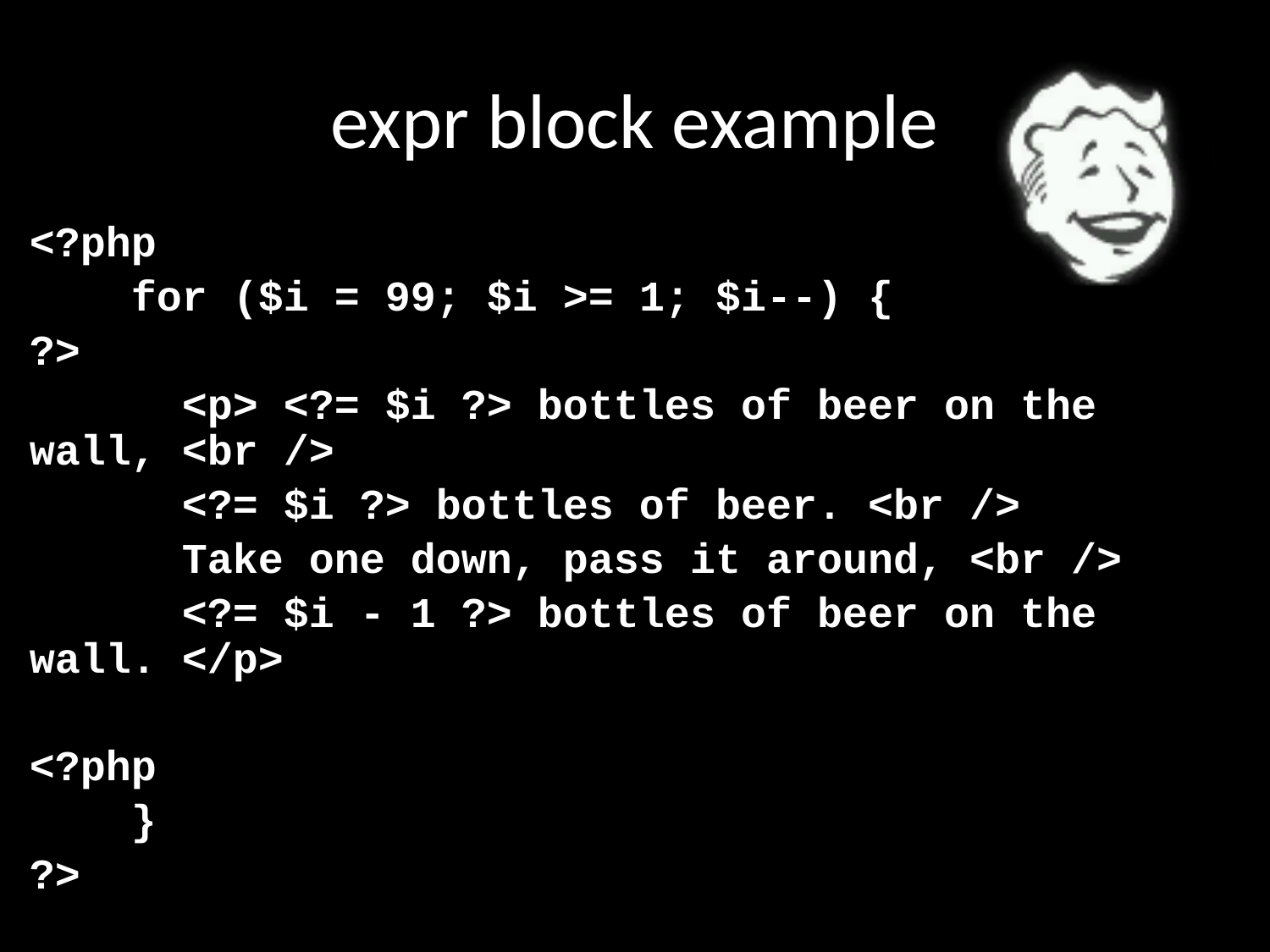

# expr block example
<?php
    for ($i = 99; $i >= 1; $i--) {
?>
      <p> <?= $i ?> bottles of beer on the wall, <br />
      <?= $i ?> bottles of beer. <br />
      Take one down, pass it around, <br />
      <?= $i - 1 ?> bottles of beer on the wall. </p>

<?php
    }
?>